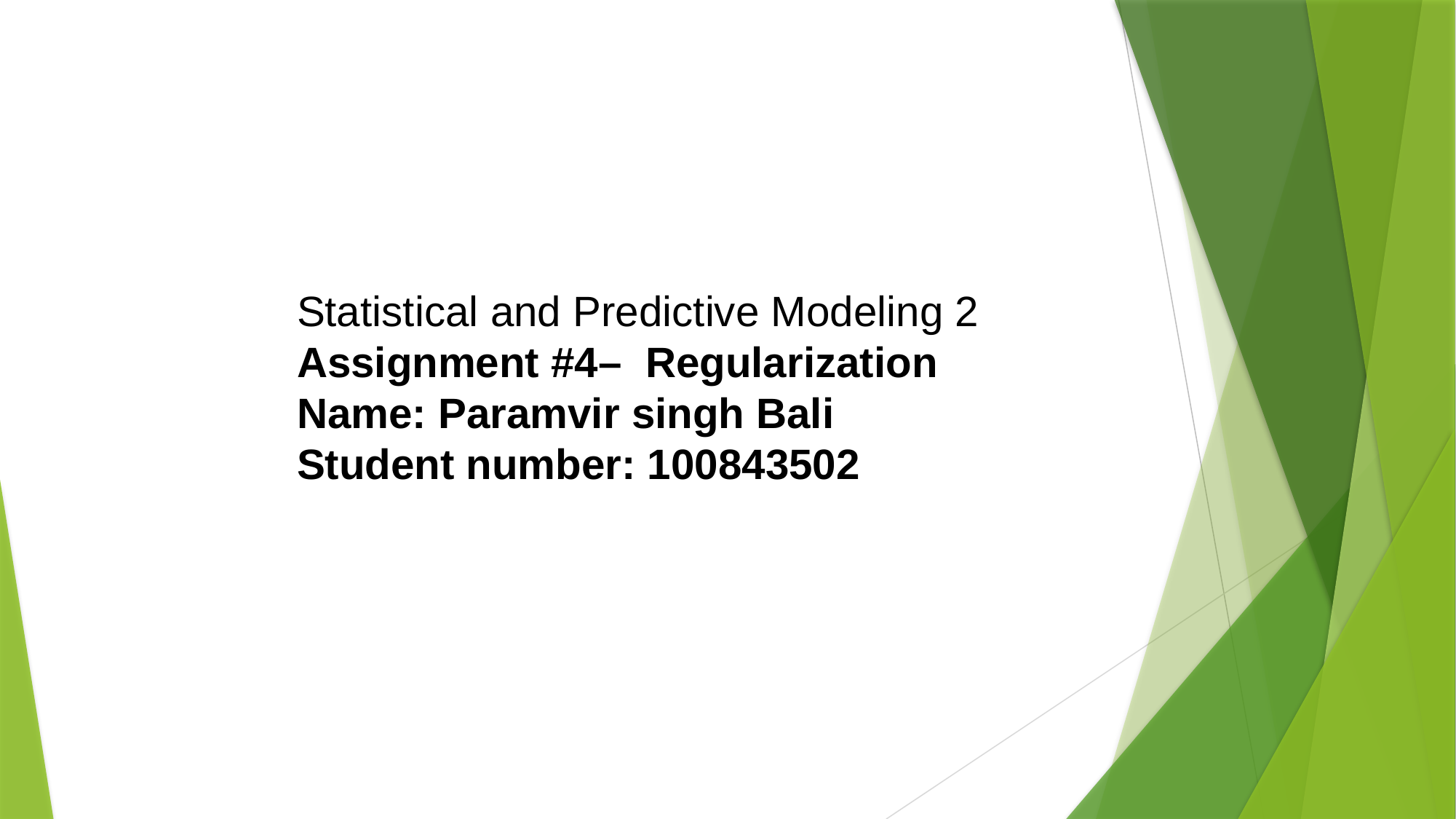

Statistical and Predictive Modeling 2
Assignment #4–  Regularization
Name: Paramvir singh Bali
Student number: 100843502